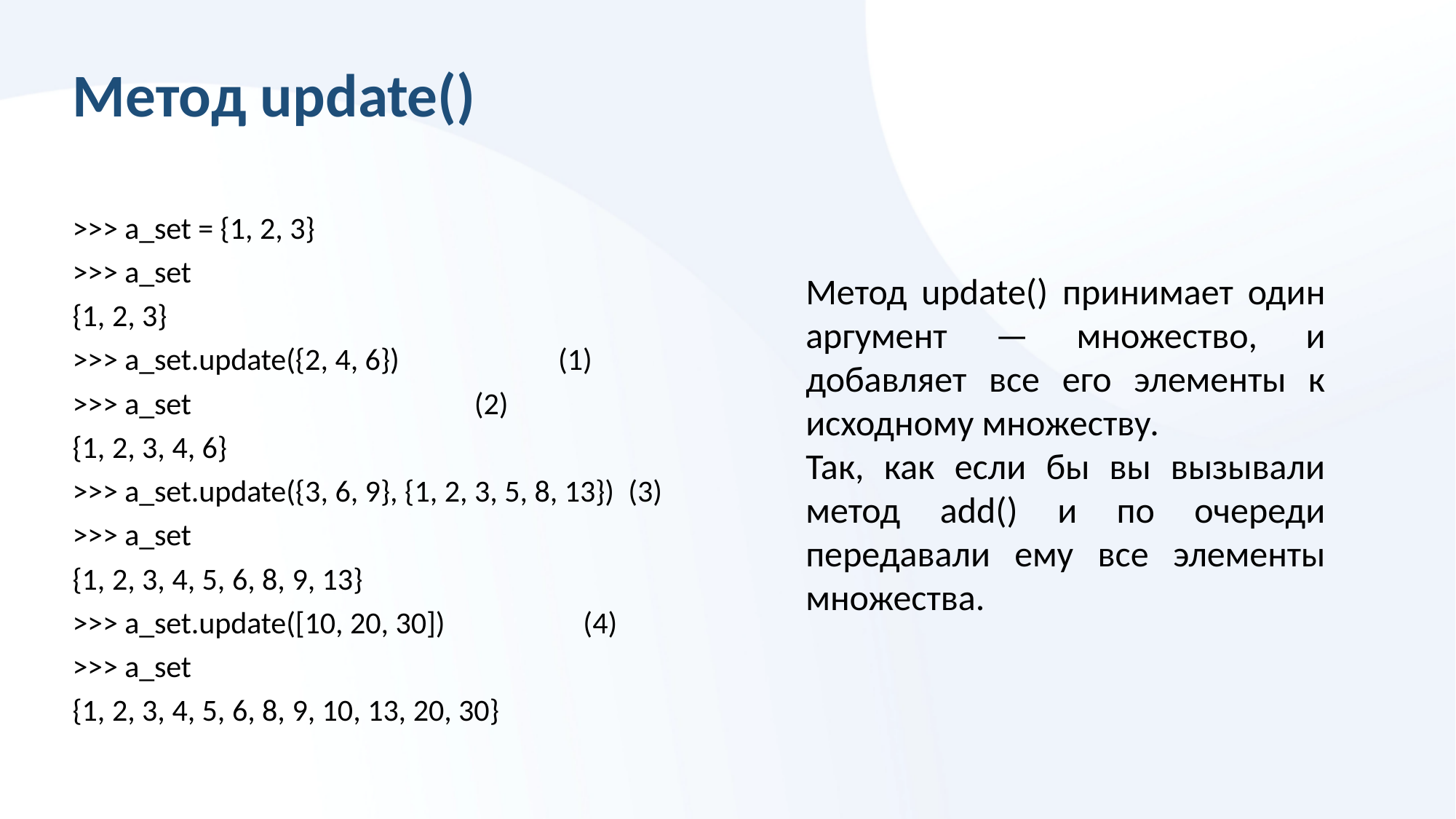

# Метод update()
>>> a_set = {1, 2, 3}
>>> a_set
{1, 2, 3}
>>> a_set.update({2, 4, 6})                       (1)
>>> a_set                                         (2)
{1, 2, 3, 4, 6}
>>> a_set.update({3, 6, 9}, {1, 2, 3, 5, 8, 13})  (3)
>>> a_set
{1, 2, 3, 4, 5, 6, 8, 9, 13}
>>> a_set.update([10, 20, 30])                    (4)
>>> a_set
{1, 2, 3, 4, 5, 6, 8, 9, 10, 13, 20, 30}
Метод update() принимает один аргумент — множество, и добавляет все его элементы к исходному множеству.
Так, как если бы вы вызывали метод add() и по очереди передавали ему все элементы множества.